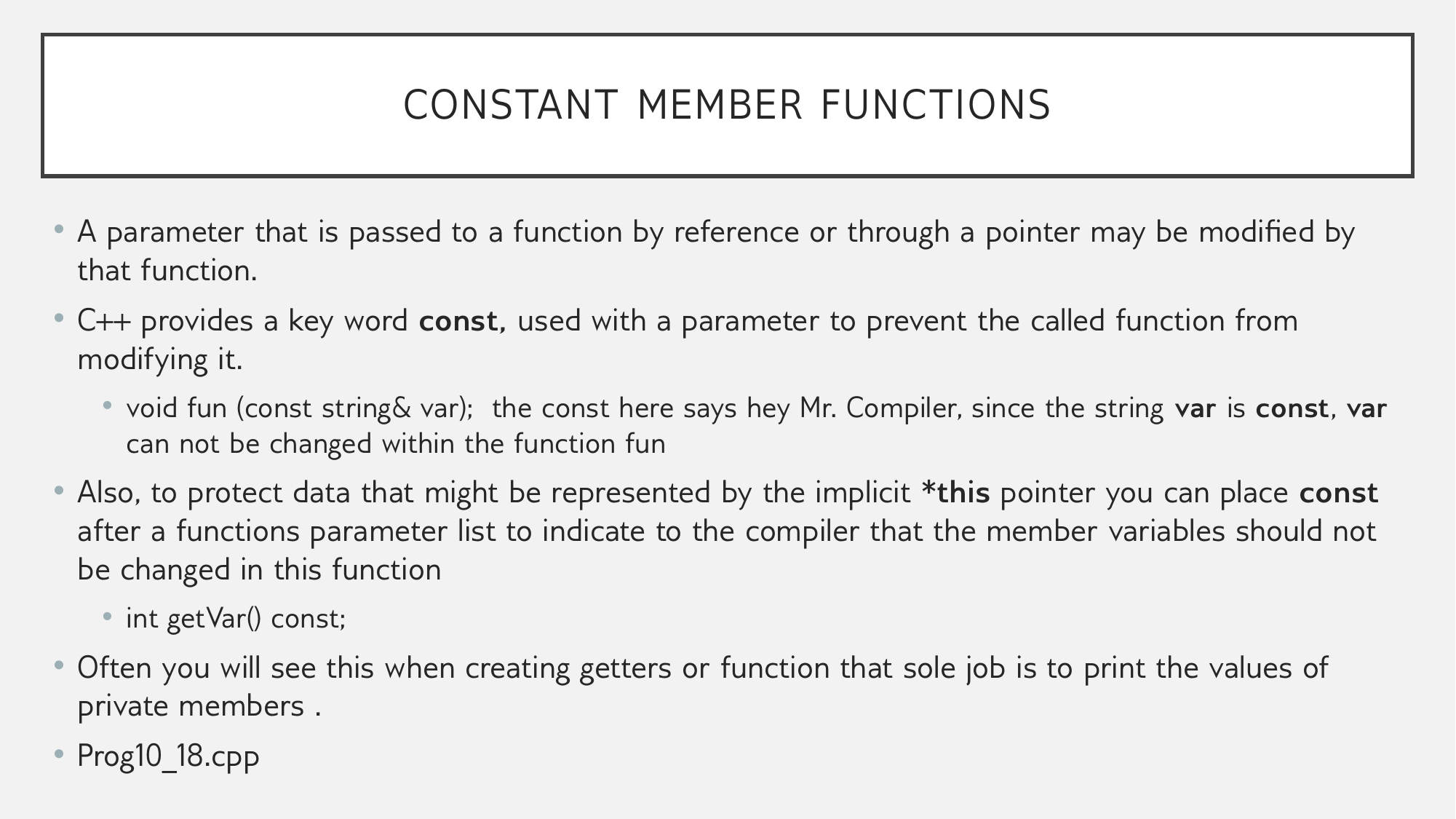

# Constant member functions
A parameter that is passed to a function by reference or through a pointer may be modified by that function.
C++ provides a key word const, used with a parameter to prevent the called function from modifying it.
void fun (const string& var);  the const here says hey Mr. Compiler, since the string var is const, var can not be changed within the function fun
Also, to protect data that might be represented by the implicit *this pointer you can place const after a functions parameter list to indicate to the compiler that the member variables should not be changed in this function
int getVar() const;
Often you will see this when creating getters or function that sole job is to print the values of private members .
Prog10_18.cpp